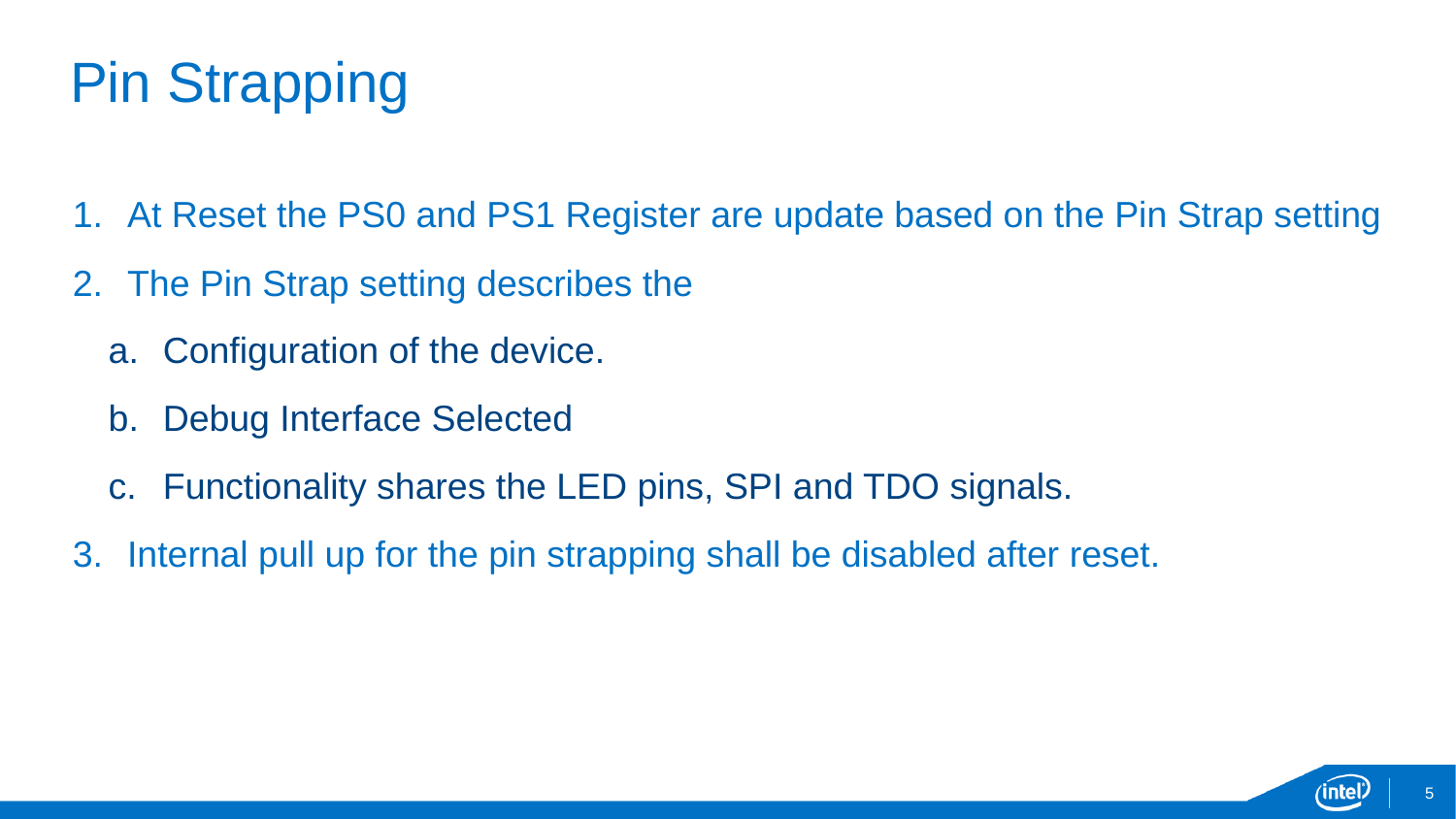

# Pin Strapping
At Reset the PS0 and PS1 Register are update based on the Pin Strap setting
The Pin Strap setting describes the
Configuration of the device.
Debug Interface Selected
Functionality shares the LED pins, SPI and TDO signals.
Internal pull up for the pin strapping shall be disabled after reset.
5